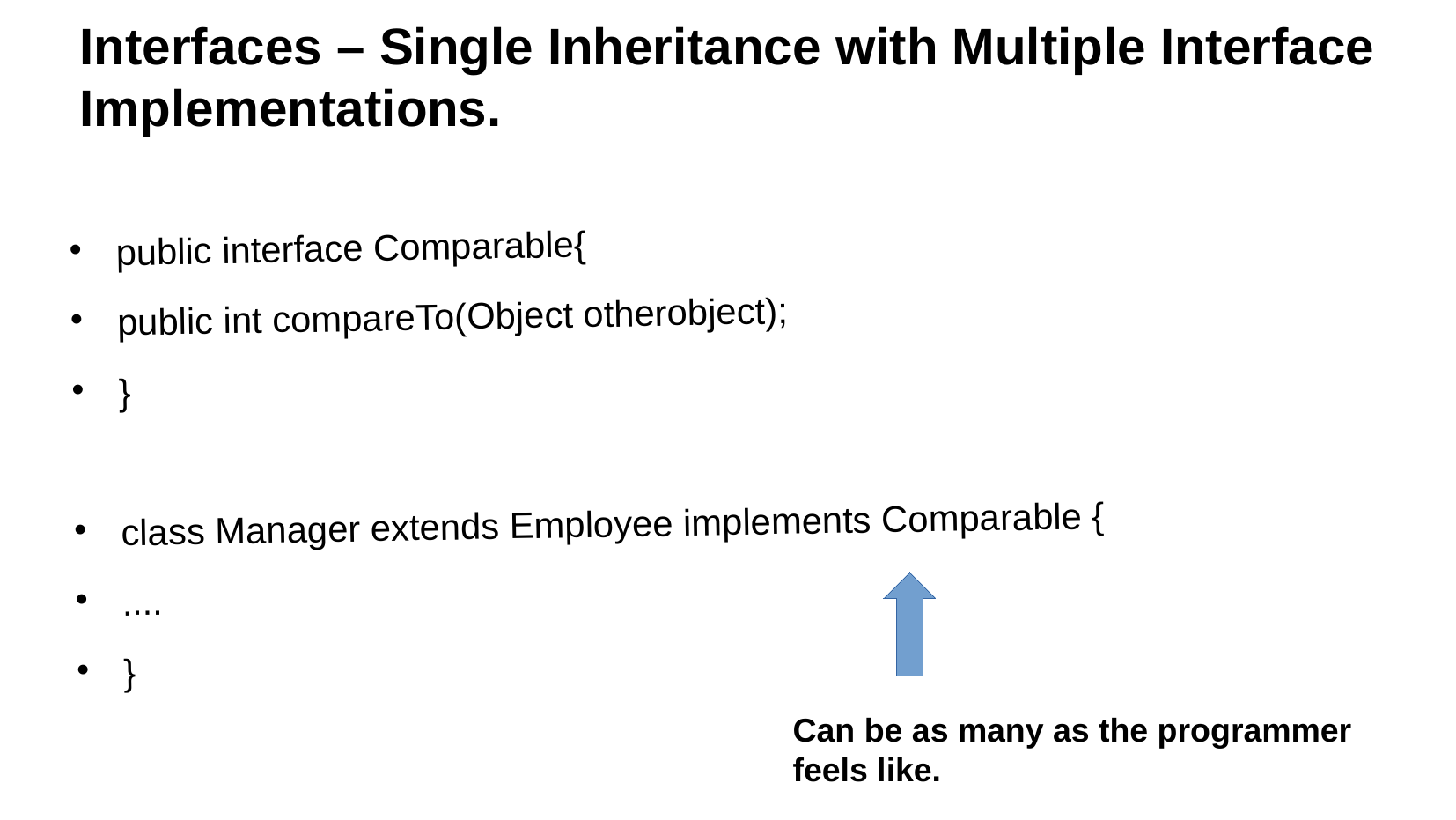

# Interfaces – Single Inheritance with Multiple Interface Implementations.

public interface Comparable{
public int compareTo(Object otherobject);
}

class Manager extends Employee implements Comparable {
....
}

Can be as many as the programmer
feels like.